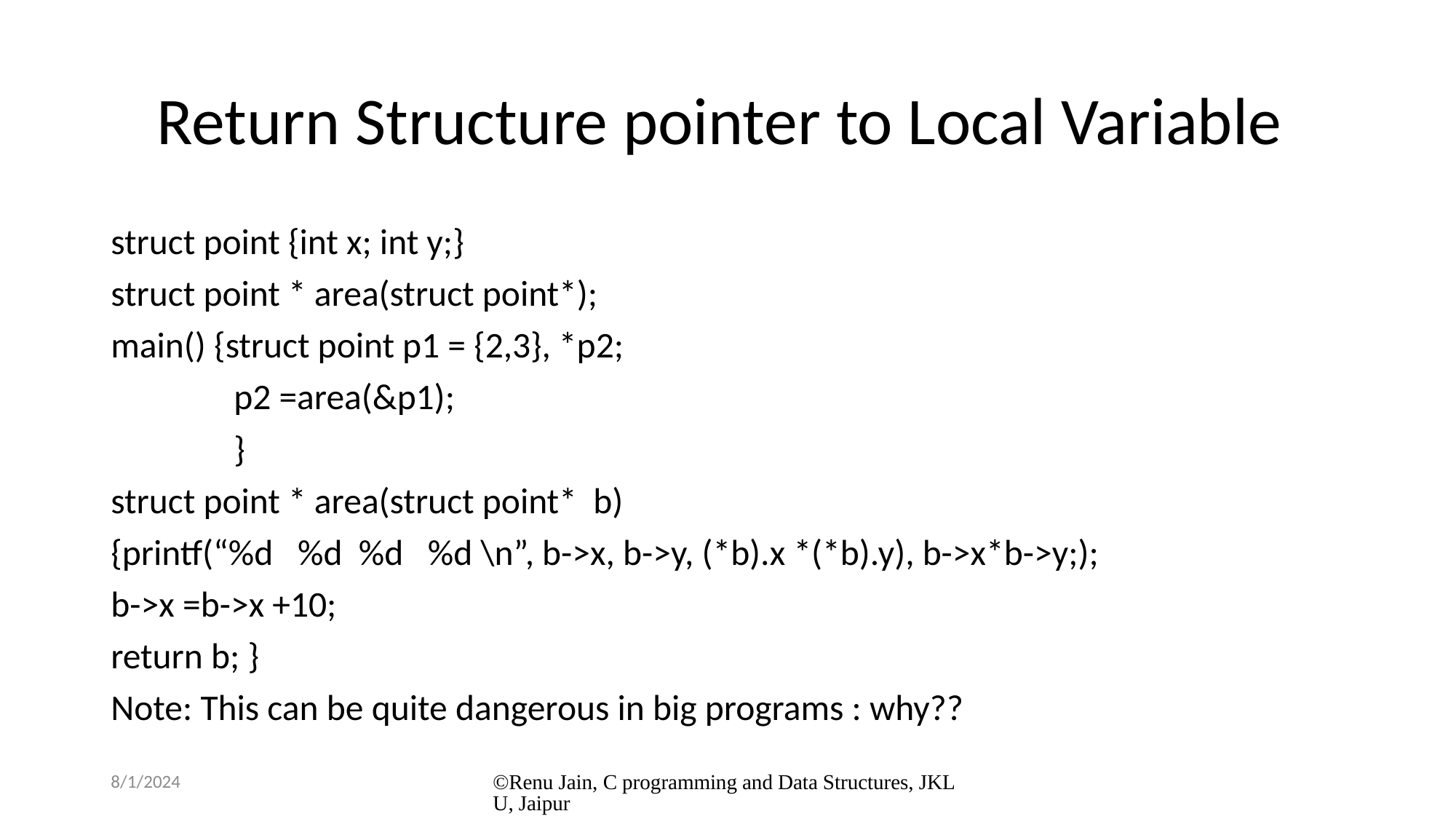

# Return Structure pointer to Local Variable
struct point {int x; int y;}
struct point * area(struct point*);
main() {struct point p1 = {2,3}, *p2;
               p2 =area(&p1);
               }
struct point * area(struct point*  b)
{printf(“%d   %d  %d   %d \n”, b->x, b->y, (*b).x *(*b).y), b->x*b->y;);
b->x =b->x +10;
return b; }
Note: This can be quite dangerous in big programs : why??

8/1/2024
©Renu Jain, C programming and Data Structures, JKLU, Jaipur